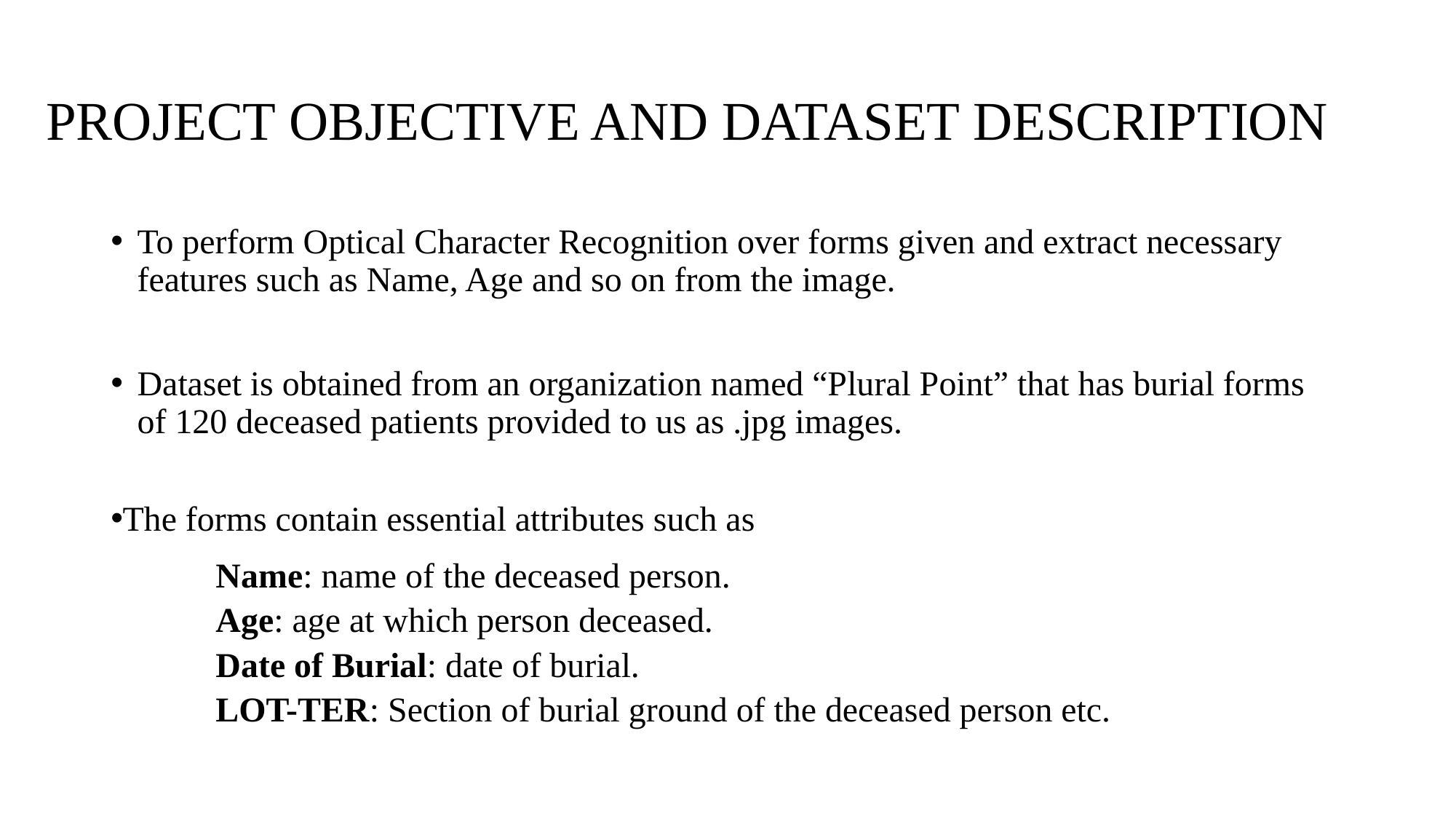

# PROJECT OBJECTIVE AND DATASET DESCRIPTION
To perform Optical Character Recognition over forms given and extract necessary features such as Name, Age and so on from the image.

Dataset is obtained from an organization named “Plural Point” that has burial forms of 120 deceased patients provided to us as .jpg images.

The forms contain essential attributes such as
	Name: name of the deceased person.
	Age: age at which person deceased.
	Date of Burial: date of burial.
	LOT-TER: Section of burial ground of the deceased person etc.